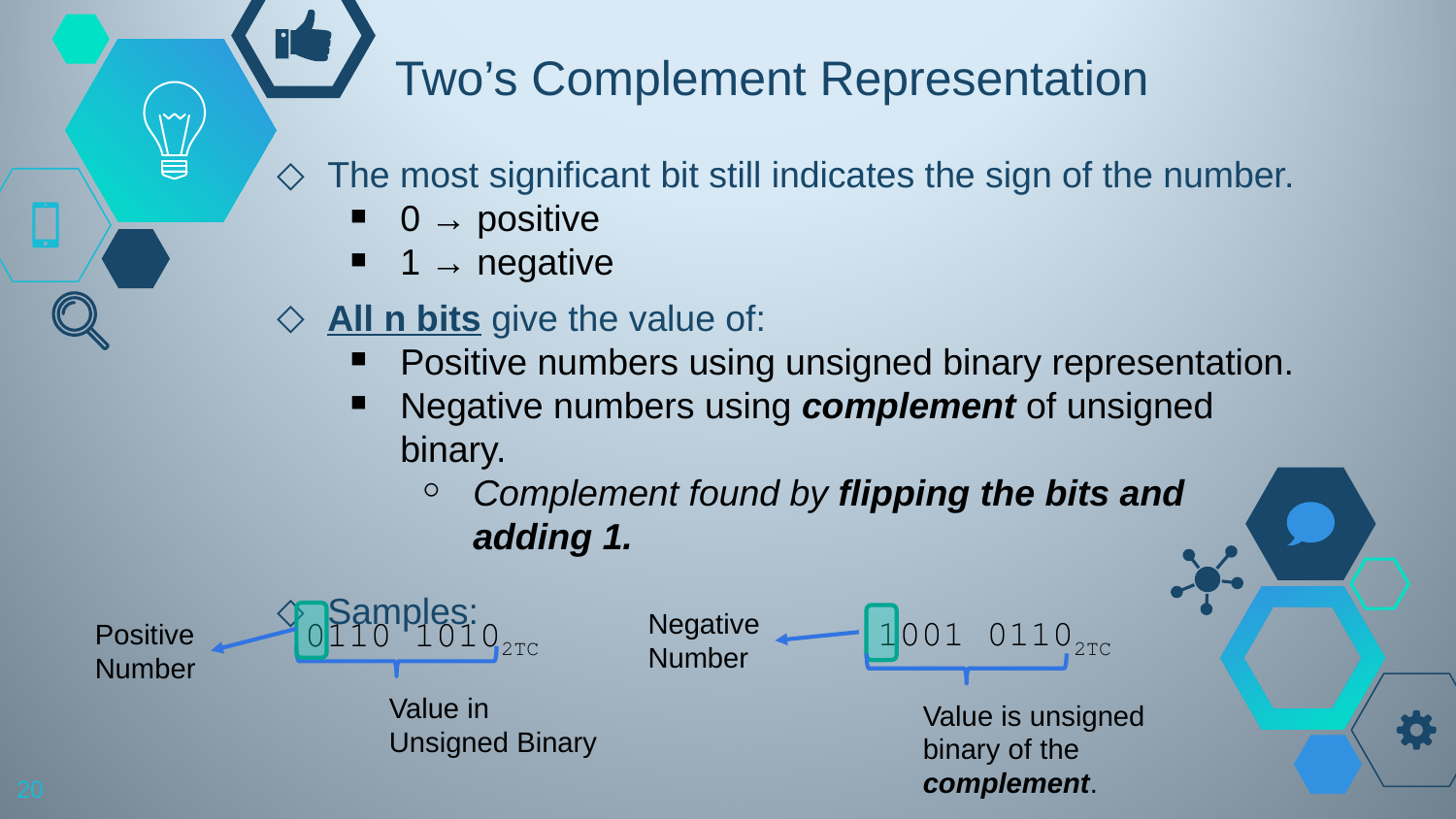

# Two’s Complement Representation
The most significant bit still indicates the sign of the number.
0 → positive
1 → negative
All n bits give the value of:
Positive numbers using unsigned binary representation.
Negative numbers using complement of unsigned binary.
Complement found by flipping the bits and adding 1.

Samples:
Negative
Number

Positive
Number
1001 01102TC
0110 10102TC

Value in
Unsigned Binary

Value is unsigned
binary of the
complement.
20